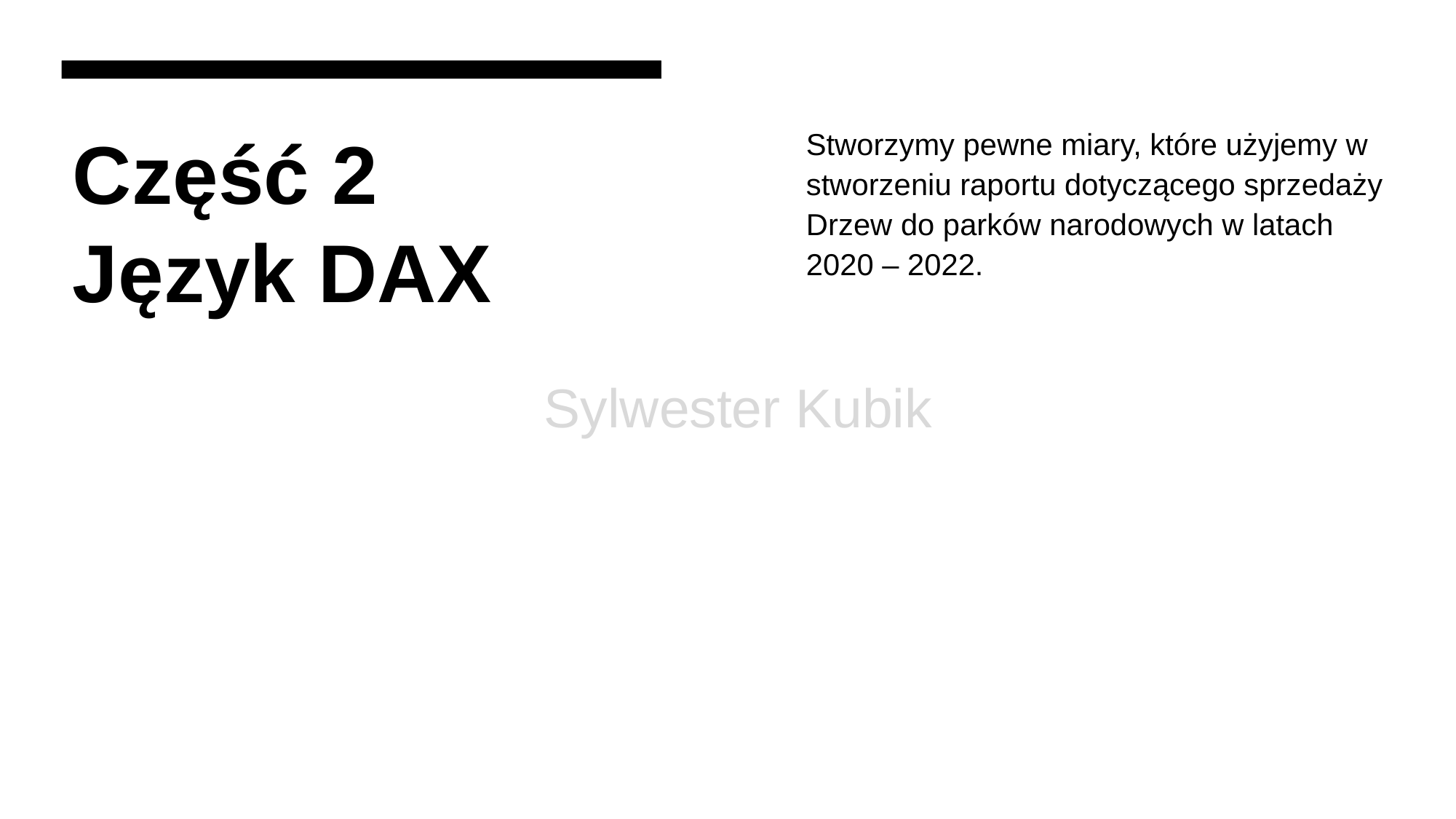

Stworzymy pewne miary, które użyjemy w stworzeniu raportu dotyczącego sprzedaży Drzew do parków narodowych w latach 2020 – 2022.
# Część 2 Język DAX